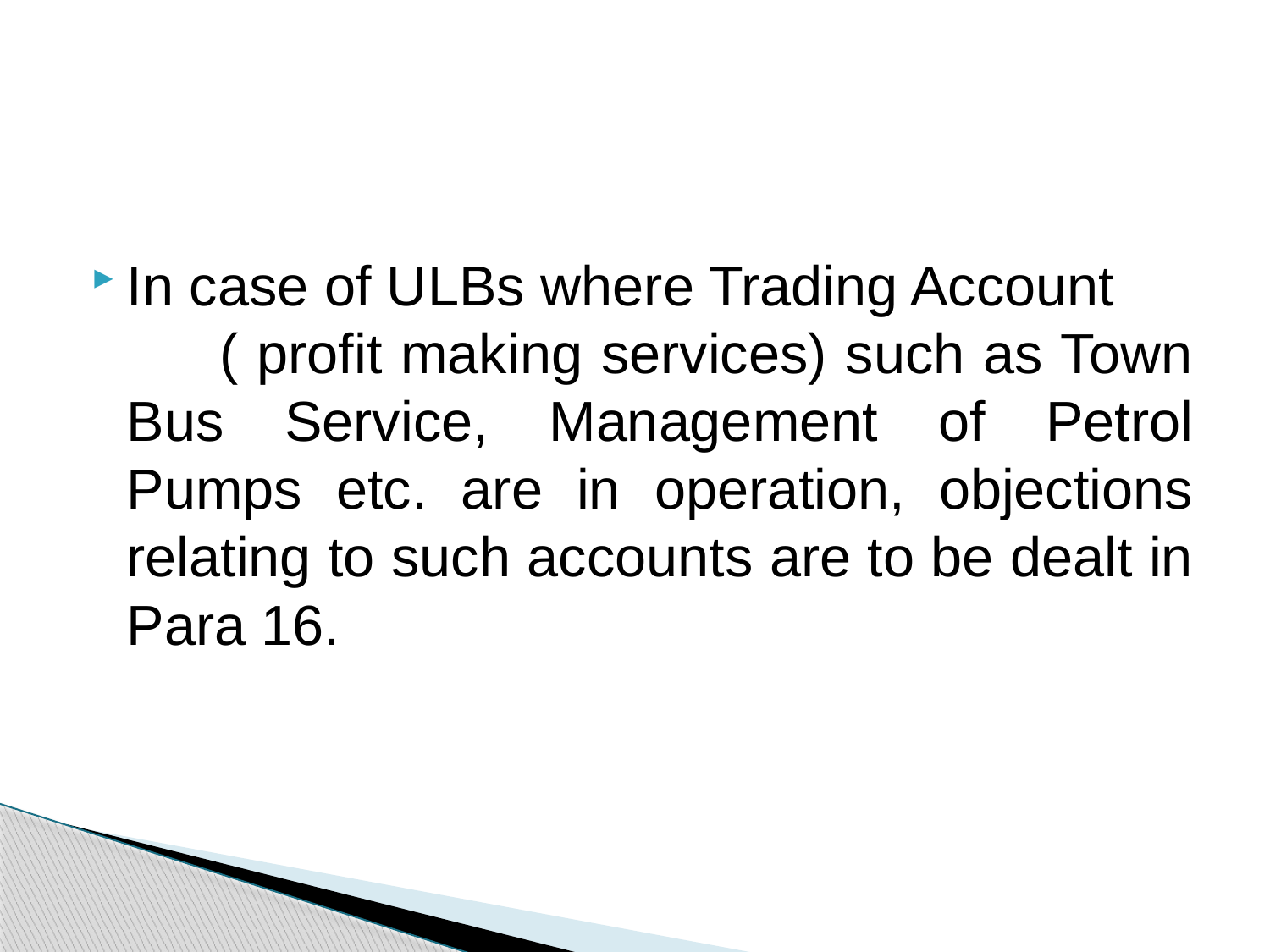

In case of ULBs where Trading Account           ( profit making services) such as Town Bus Service, Management of Petrol Pumps etc. are in operation, objections relating to such accounts are to be dealt in Para 16.